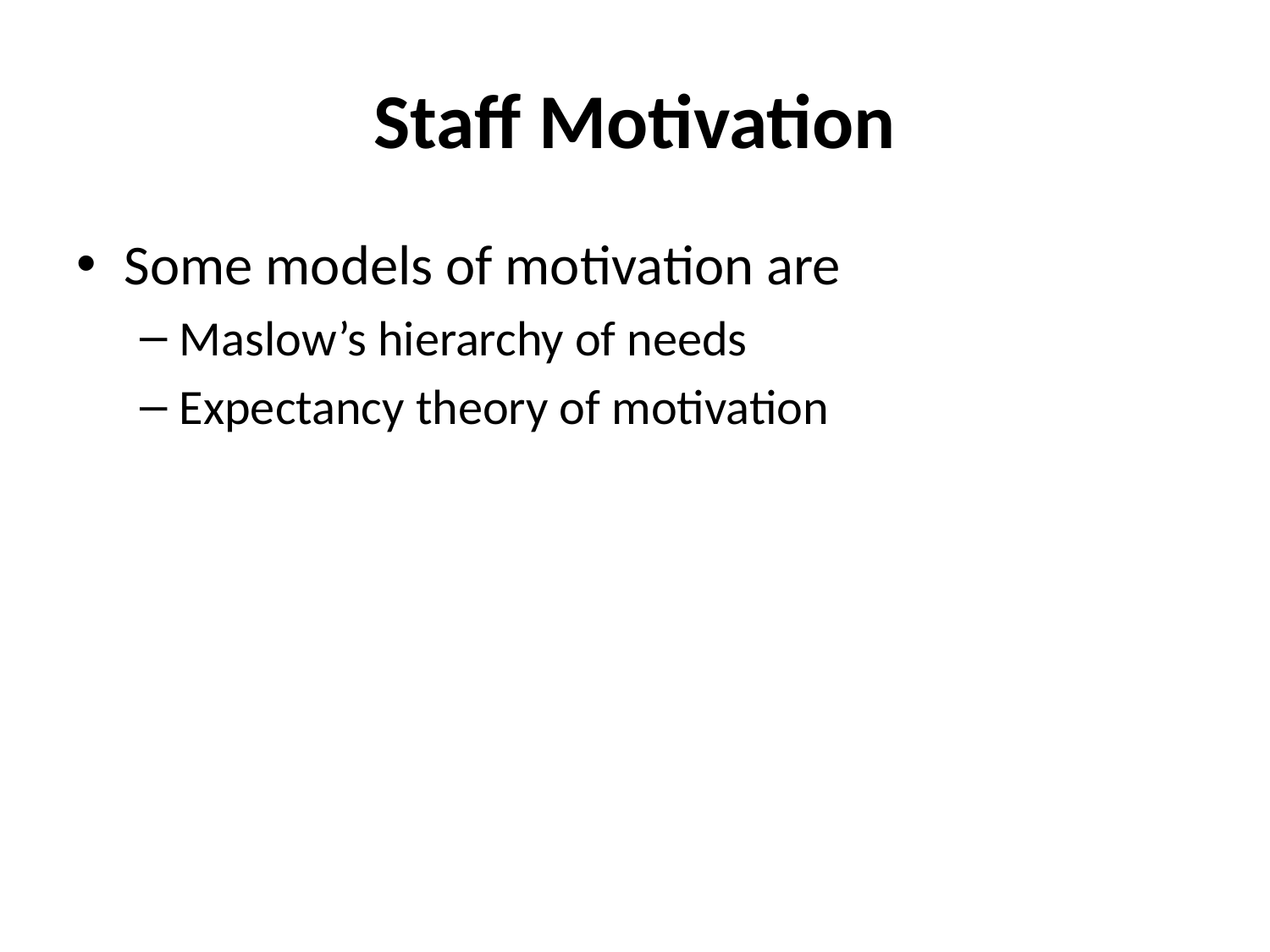

# Staff Motivation
Some models of motivation are
Maslow’s hierarchy of needs
Expectancy theory of motivation